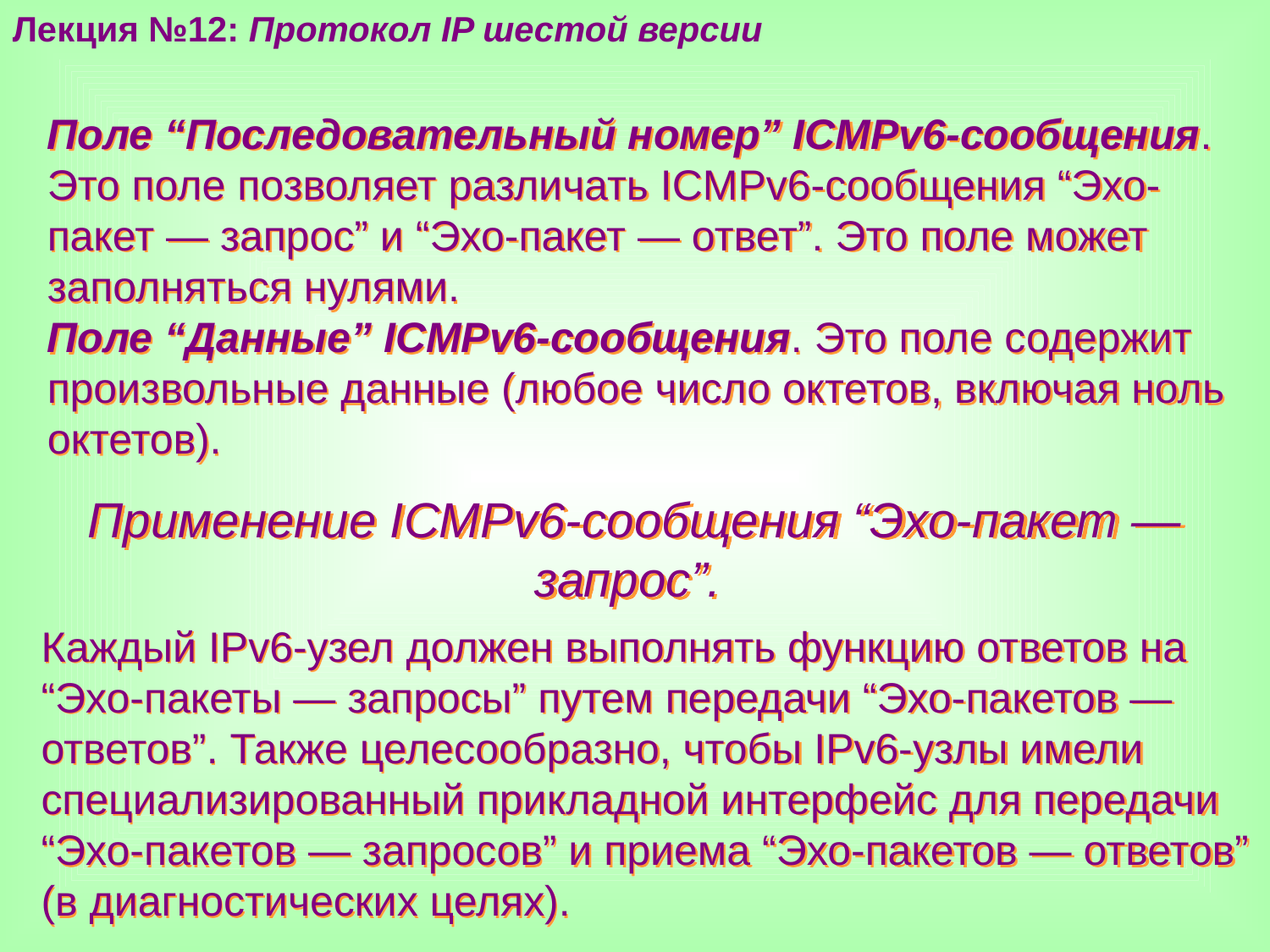

Лекция №12: Протокол IP шестой версии
Поле “Последовательный номер” ICMPv6-сообщения. Это поле позволяет различать ICMPv6-сообщения “Эхо-пакет — запрос” и “Эхо-пакет — ответ”. Это поле может заполняться нулями.
Поле “Данные” ICMPv6-сообщения. Это поле содержит произвольные данные (любое число октетов, включая ноль октетов).
Применение ICMPv6-сообщения “Эхо-пакет — запрос”.
Каждый IPv6-узел должен выполнять функцию ответов на “Эхо-пакеты — запросы” путем передачи “Эхо-пакетов — ответов”. Также целесообразно, чтобы IPv6-узлы имели специализированный прикладной интерфейс для передачи “Эхо-пакетов — запросов” и приема “Эхо-пакетов — ответов” (в диагностических целях).